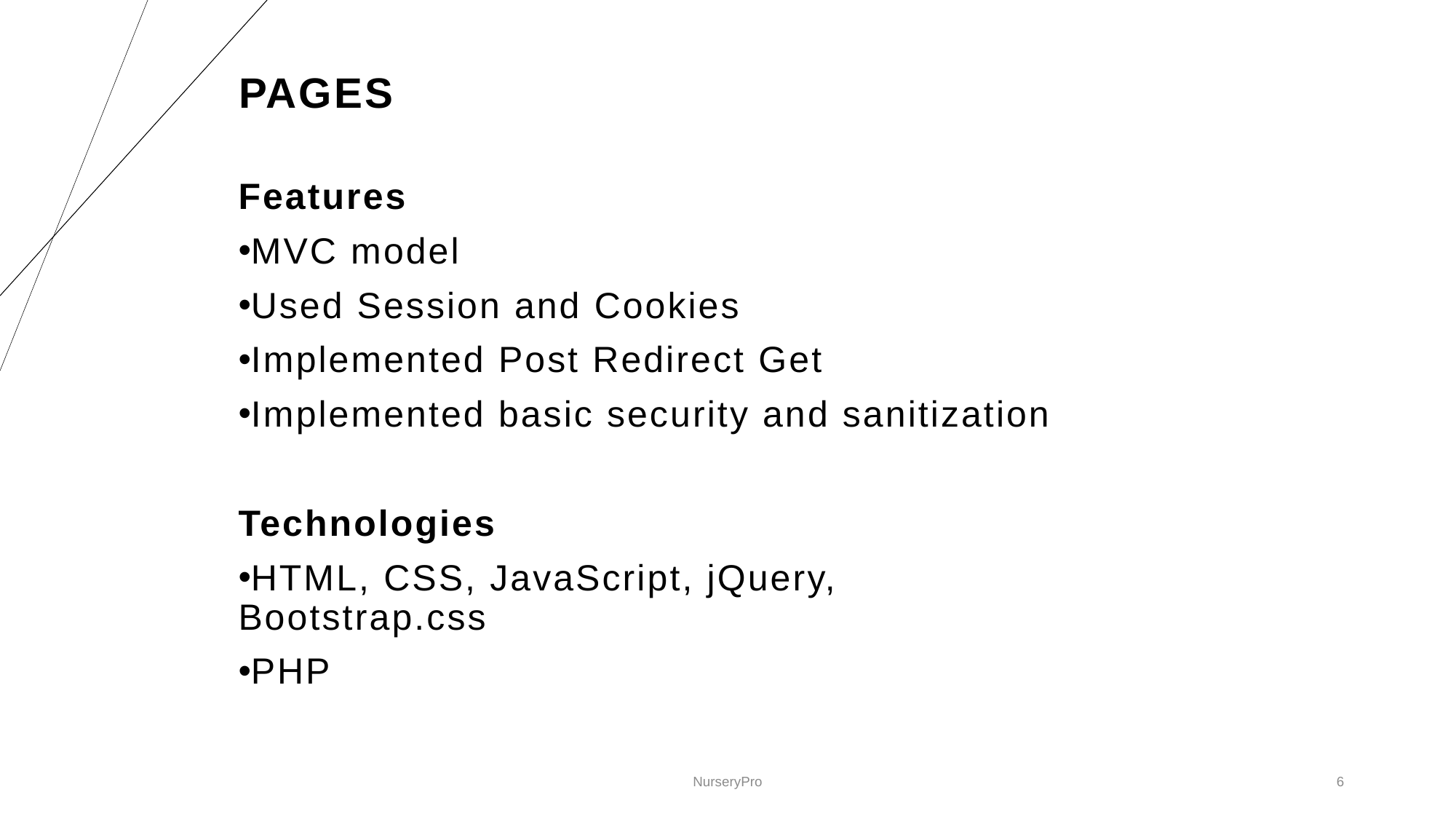

# Pages
Features
MVC model
Used Session and Cookies
Implemented Post Redirect Get
Implemented basic security and sanitization

Technologies
HTML, CSS, JavaScript, jQuery, Bootstrap.css
PHP
NurseryPro
6